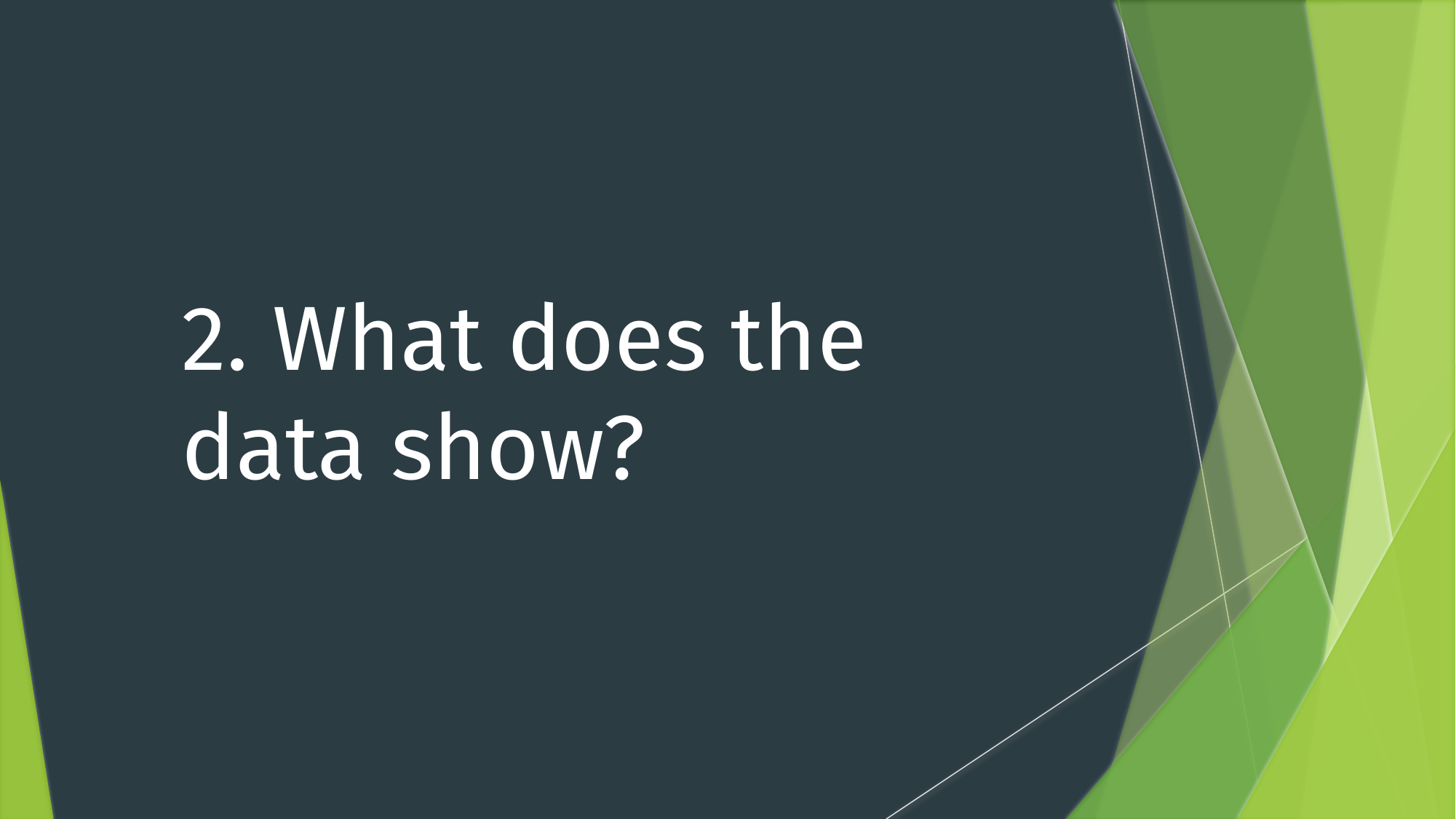

# 2. What does the data show?